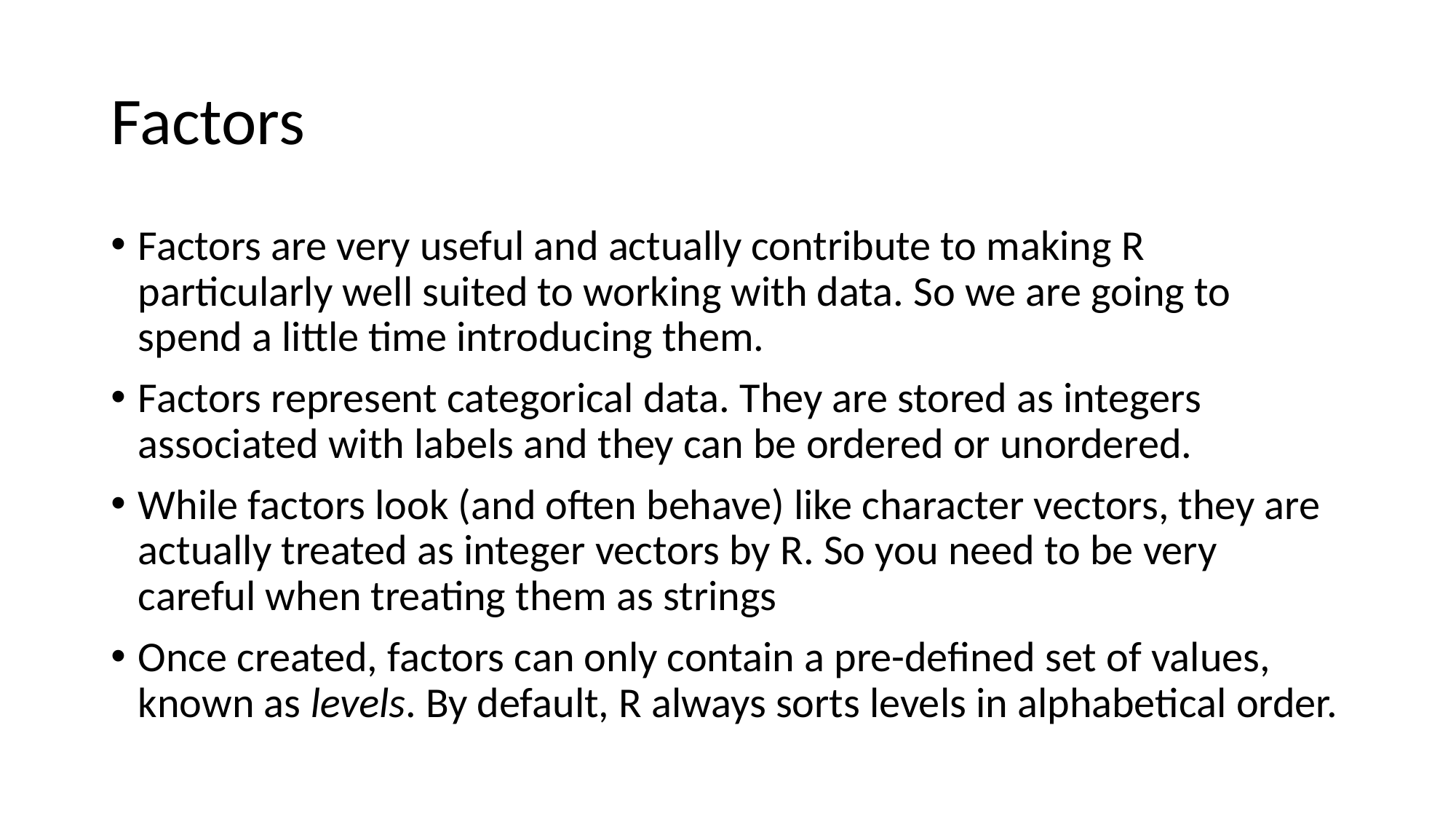

# Factors
Factors are very useful and actually contribute to making R particularly well suited to working with data. So we are going to spend a little time introducing them.
Factors represent categorical data. They are stored as integers associated with labels and they can be ordered or unordered.
While factors look (and often behave) like character vectors, they are actually treated as integer vectors by R. So you need to be very careful when treating them as strings
Once created, factors can only contain a pre-defined set of values, known as levels. By default, R always sorts levels in alphabetical order.